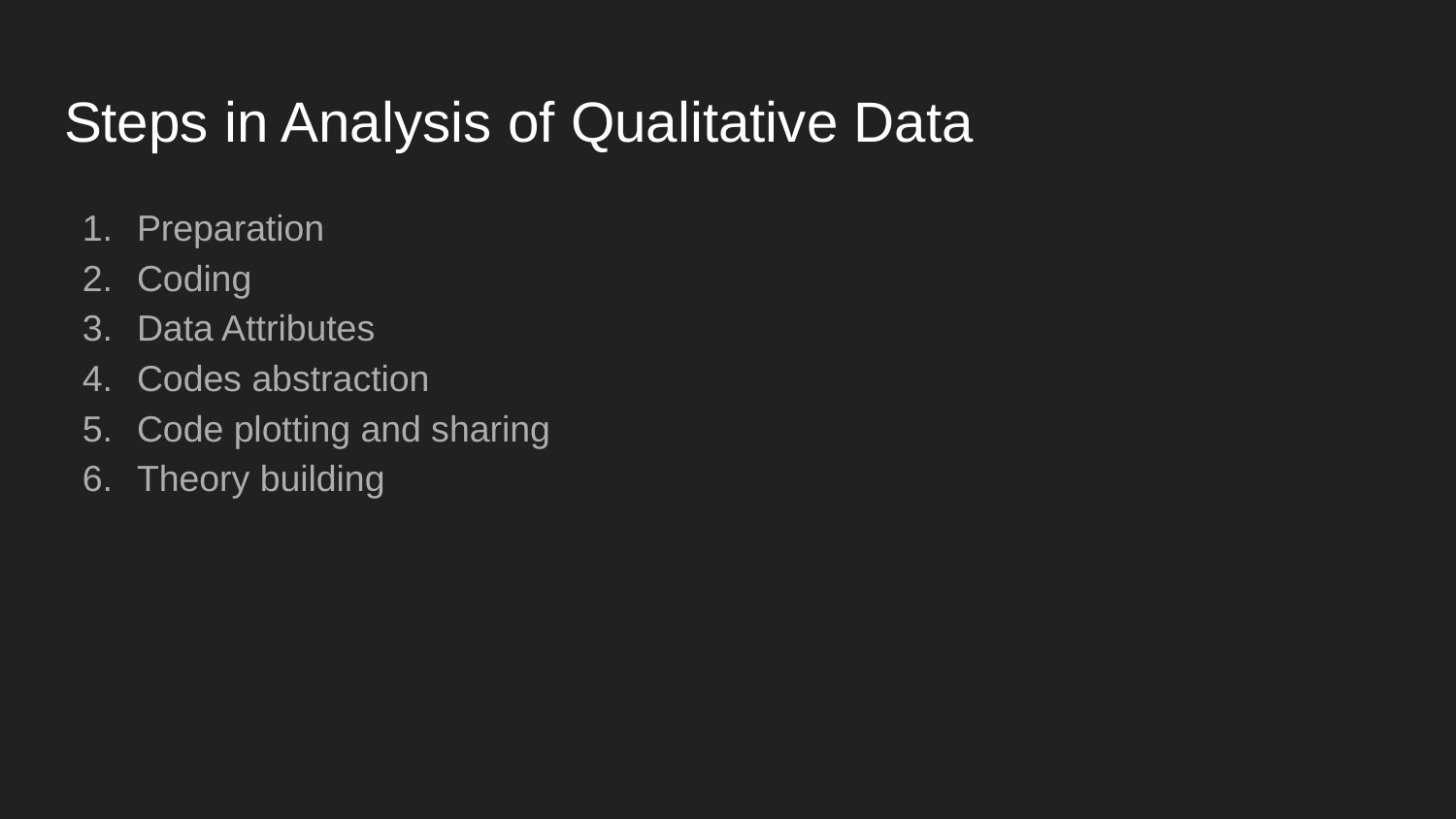

# Steps in Analysis of Qualitative Data
Preparation
Coding
Data Attributes
Codes abstraction
Code plotting and sharing
Theory building